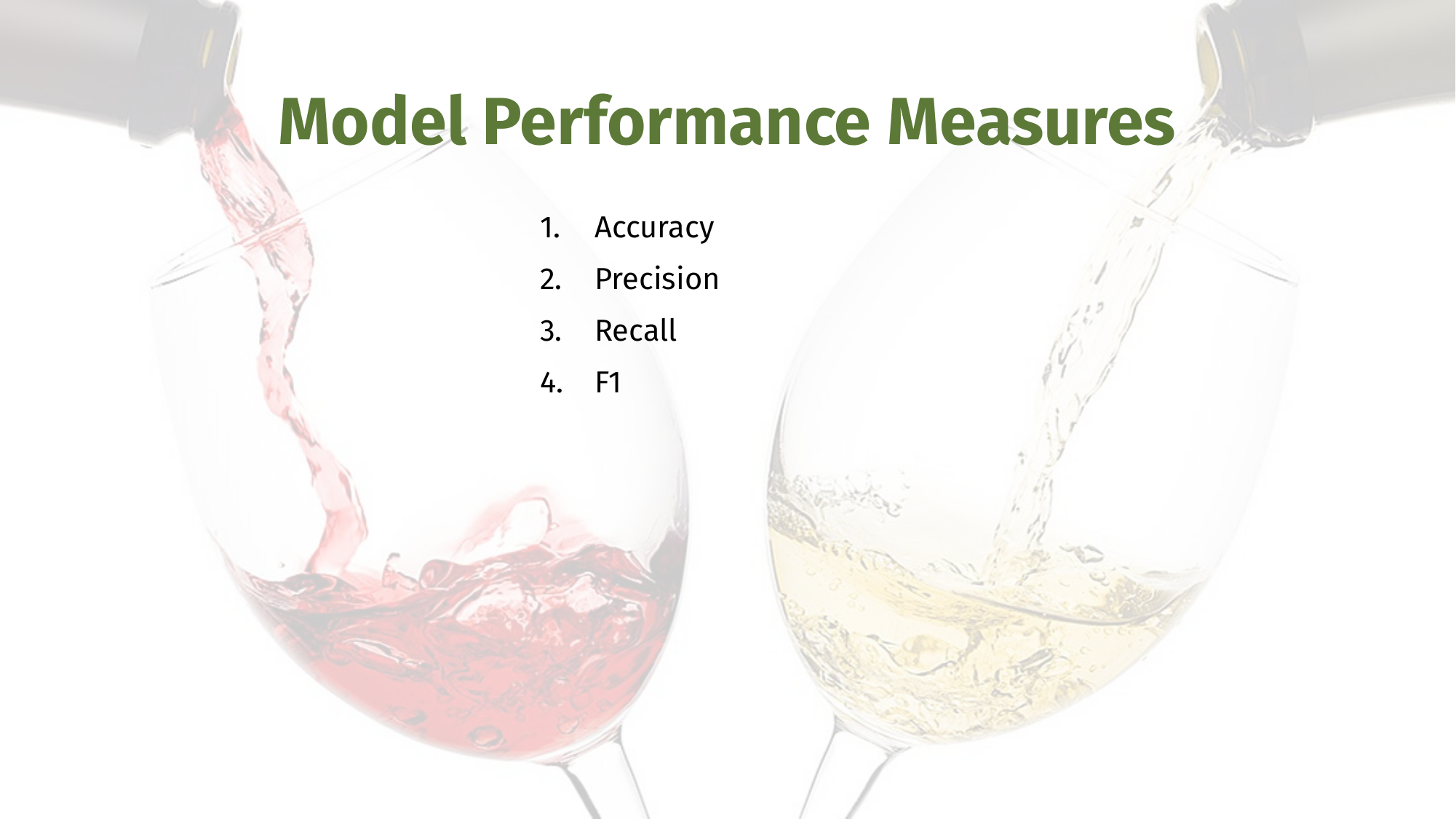

# Model Performance Measures
Accuracy
Precision
Recall
F1